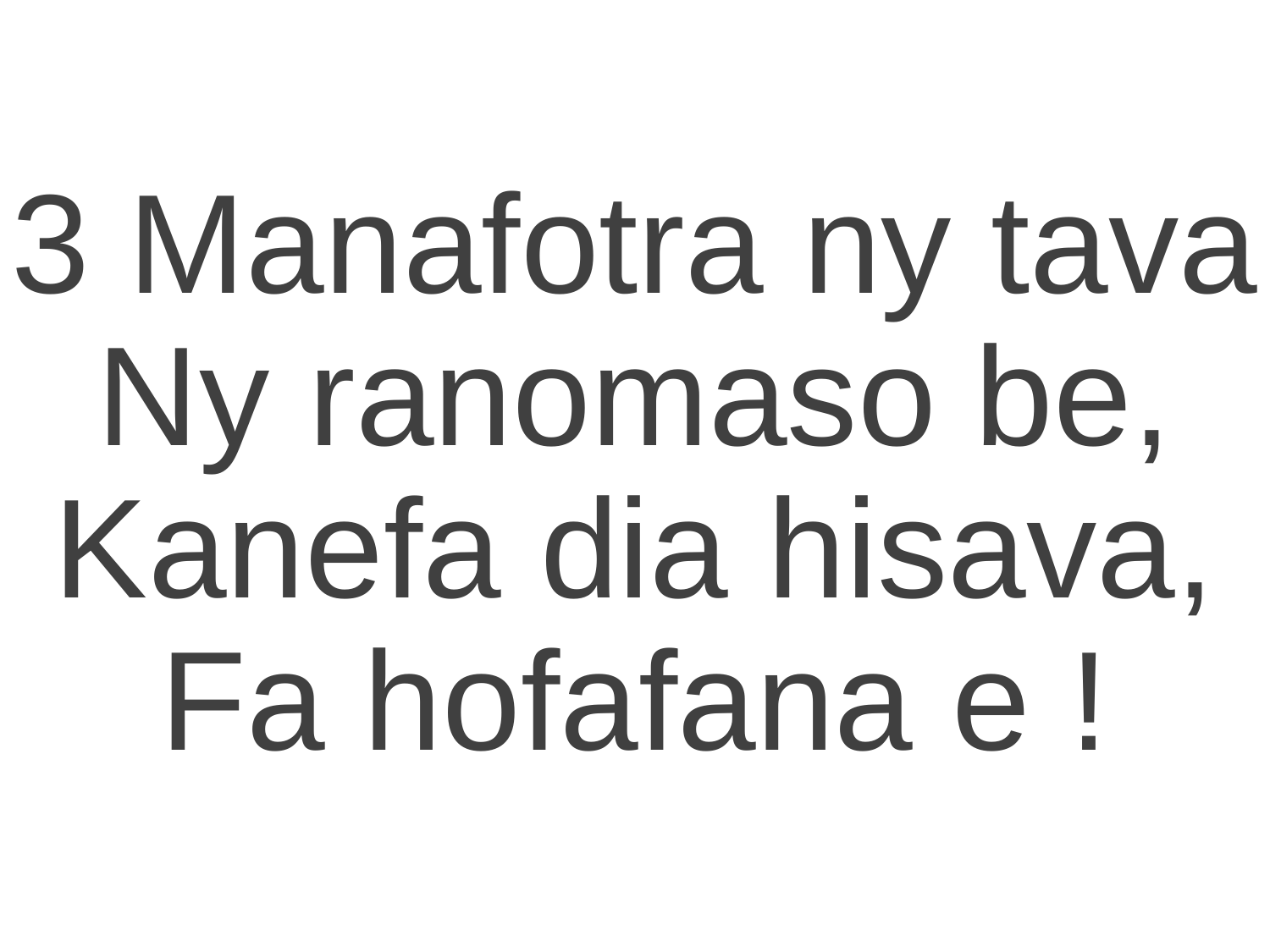

3 Manafotra ny tava
Ny ranomaso be,
Kanefa dia hisava,
Fa hofafana e !